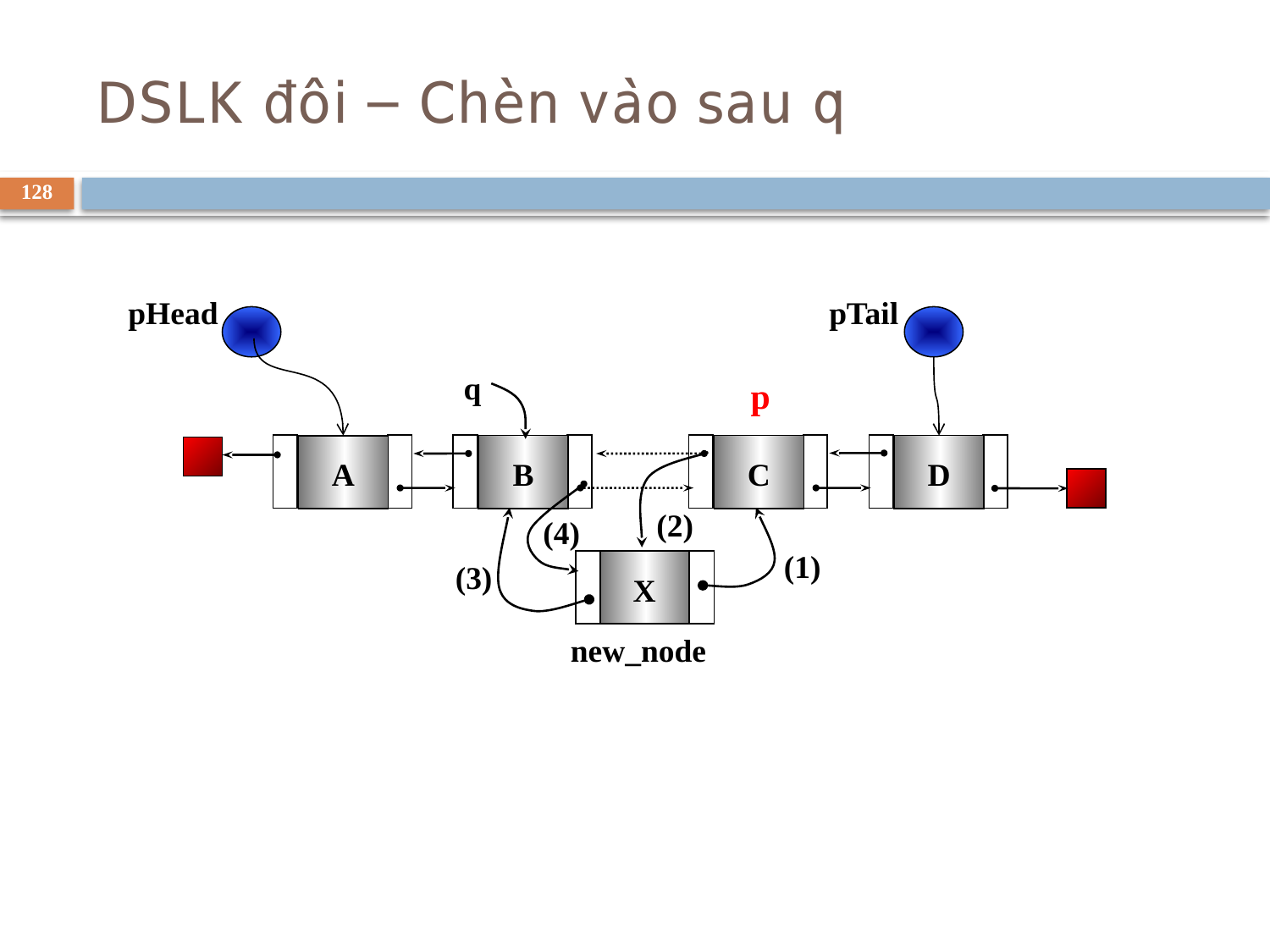

# DSLK đôi – Chèn vào sau q
128
pHead
pTail

q
p

A

B
C
D

(2)

(4)
(1)

X
(3)
new_node